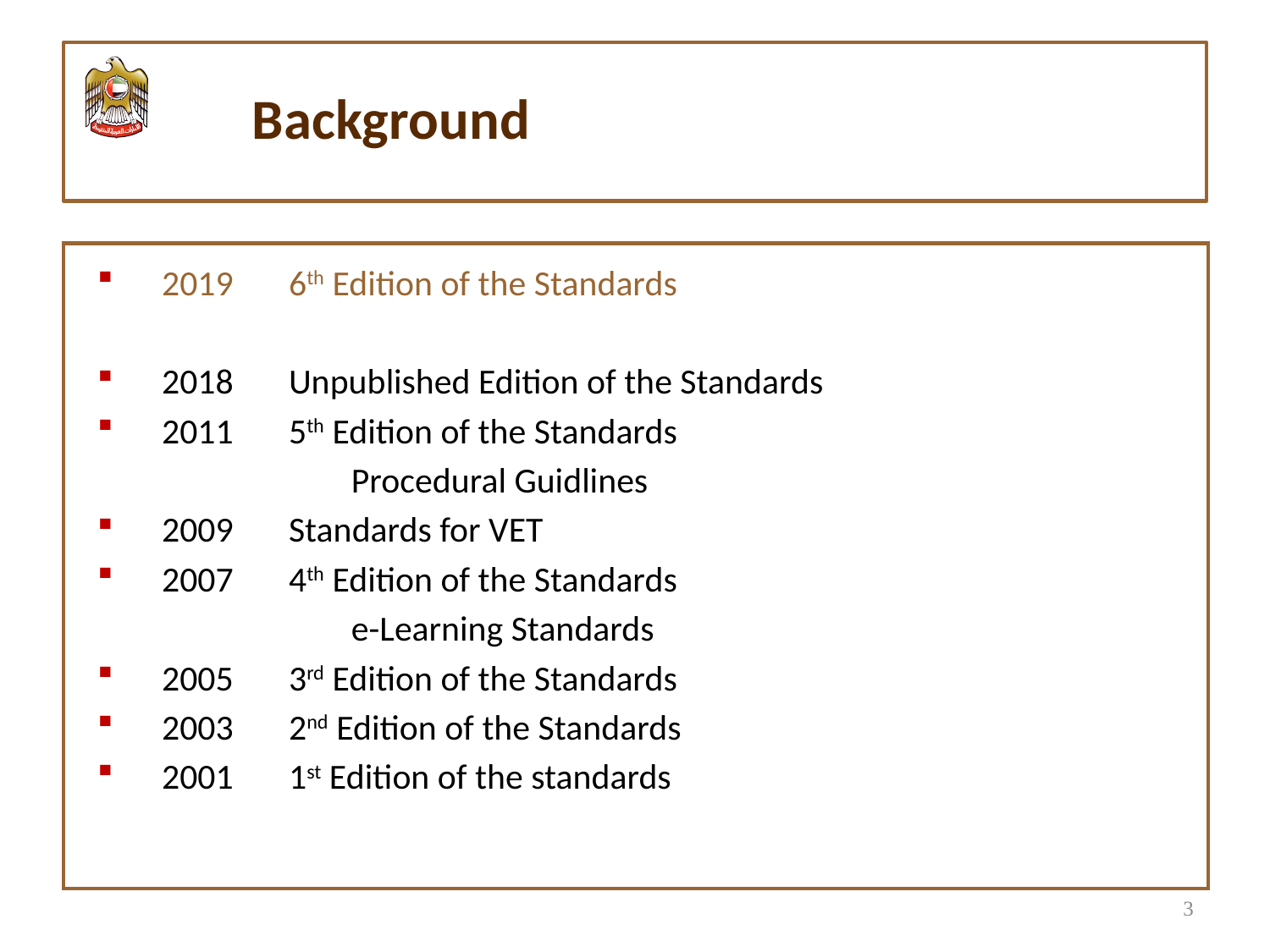

#
Background
|  |
| --- |
2019 	6th Edition of the Standards

2018	Unpublished Edition of the Standards
2011 	5th Edition of the Standards
		Procedural Guidlines
2009 	Standards for VET
2007 	4th Edition of the Standards
		e-Learning Standards
2005	3rd Edition of the Standards
2003	2nd Edition of the Standards
2001	1st Edition of the standards

3